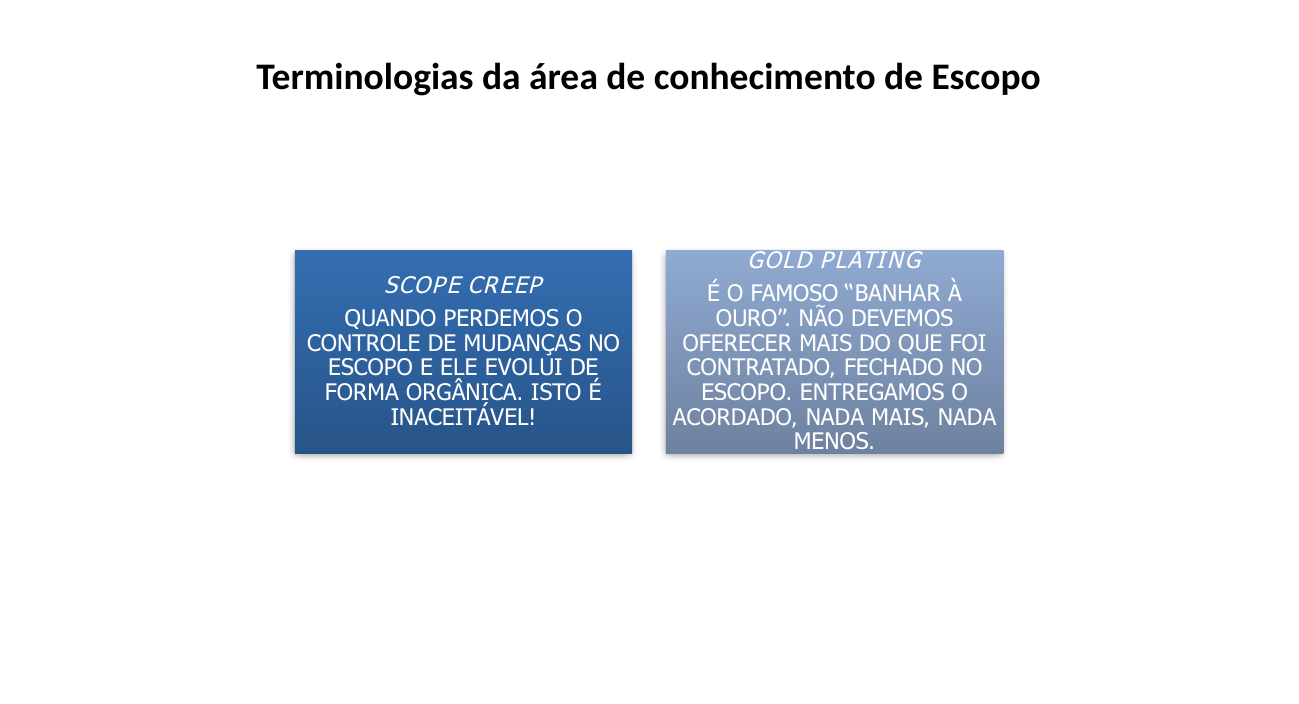

Terminologias da área de conhecimento de Escopo

Scope creep
Quando perdemos o controle de mudanças no escopo e ele evolui de forma orgânica. Isto é inaceitável!

Gold plating
É o famoso “banhar à ouro”. Não devemos oferecer mais do que foi contratado, fechado no escopo. Entregamos o acordado, nada mais, nada menos.
EXEMLO